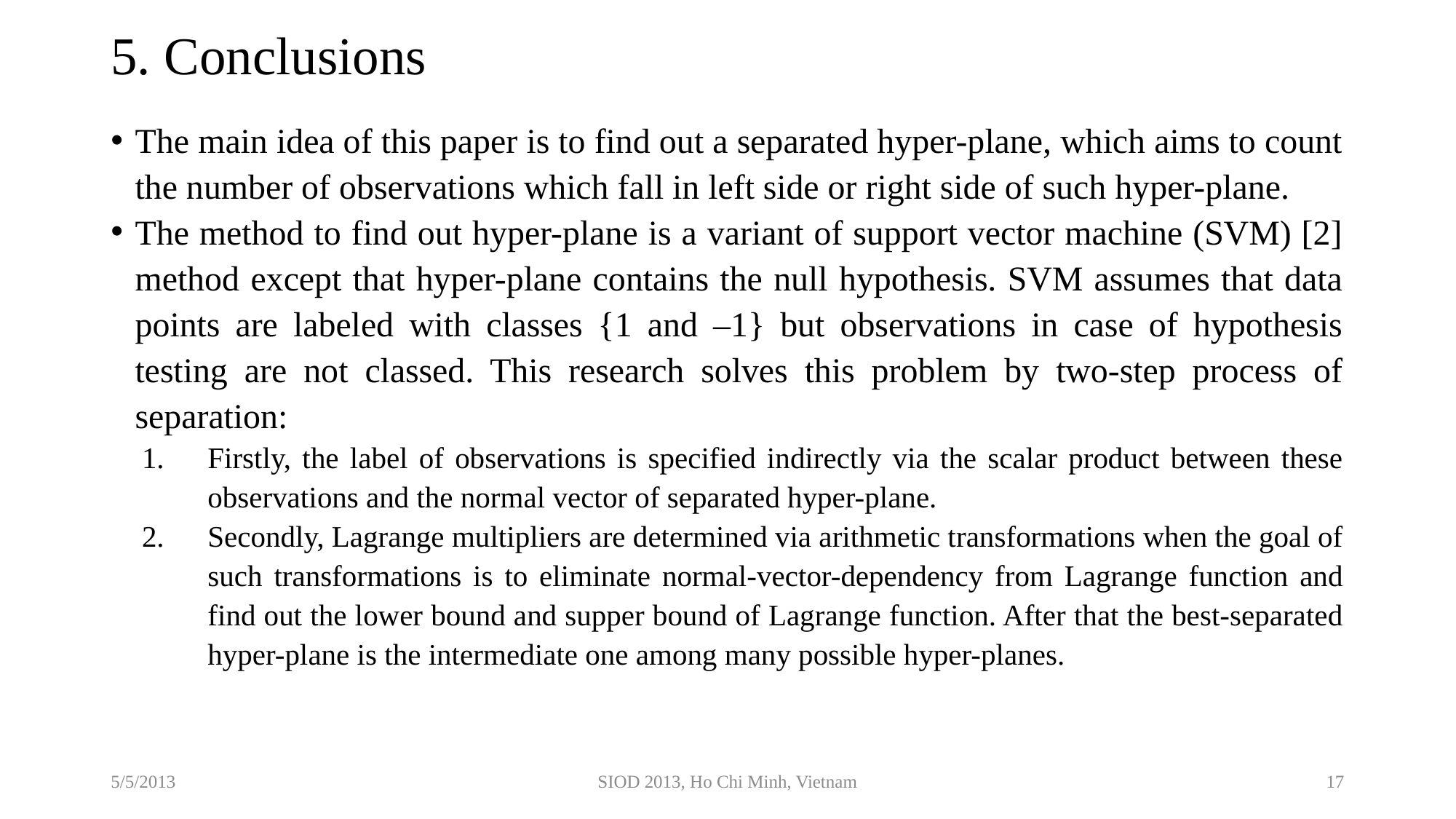

# 5. Conclusions
The main idea of this paper is to find out a separated hyper-plane, which aims to count the number of observations which fall in left side or right side of such hyper-plane.
The method to find out hyper-plane is a variant of support vector machine (SVM) [2] method except that hyper-plane contains the null hypothesis. SVM assumes that data points are labeled with classes {1 and –1} but observations in case of hypothesis testing are not classed. This research solves this problem by two-step process of separation:
Firstly, the label of observations is specified indirectly via the scalar product between these observations and the normal vector of separated hyper-plane.
Secondly, Lagrange multipliers are determined via arithmetic transformations when the goal of such transformations is to eliminate normal-vector-dependency from Lagrange function and find out the lower bound and supper bound of Lagrange function. After that the best-separated hyper-plane is the intermediate one among many possible hyper-planes.
5/5/2013
SIOD 2013, Ho Chi Minh, Vietnam
17